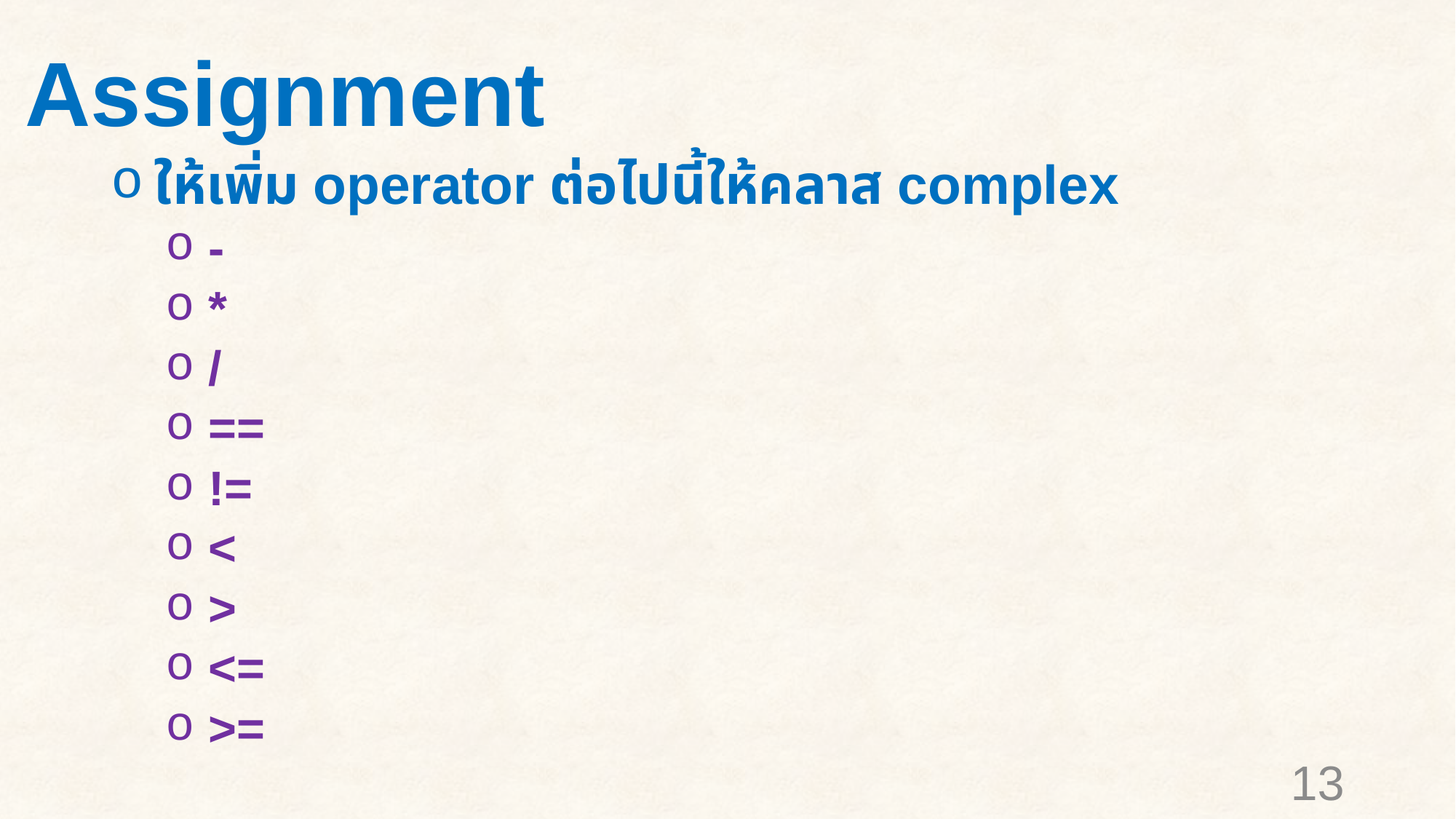

# Assignment
ให้เพิ่ม operator ต่อไปนี้ให้คลาส complex
-
*
/
==
!=
<
>
<=
>=

13